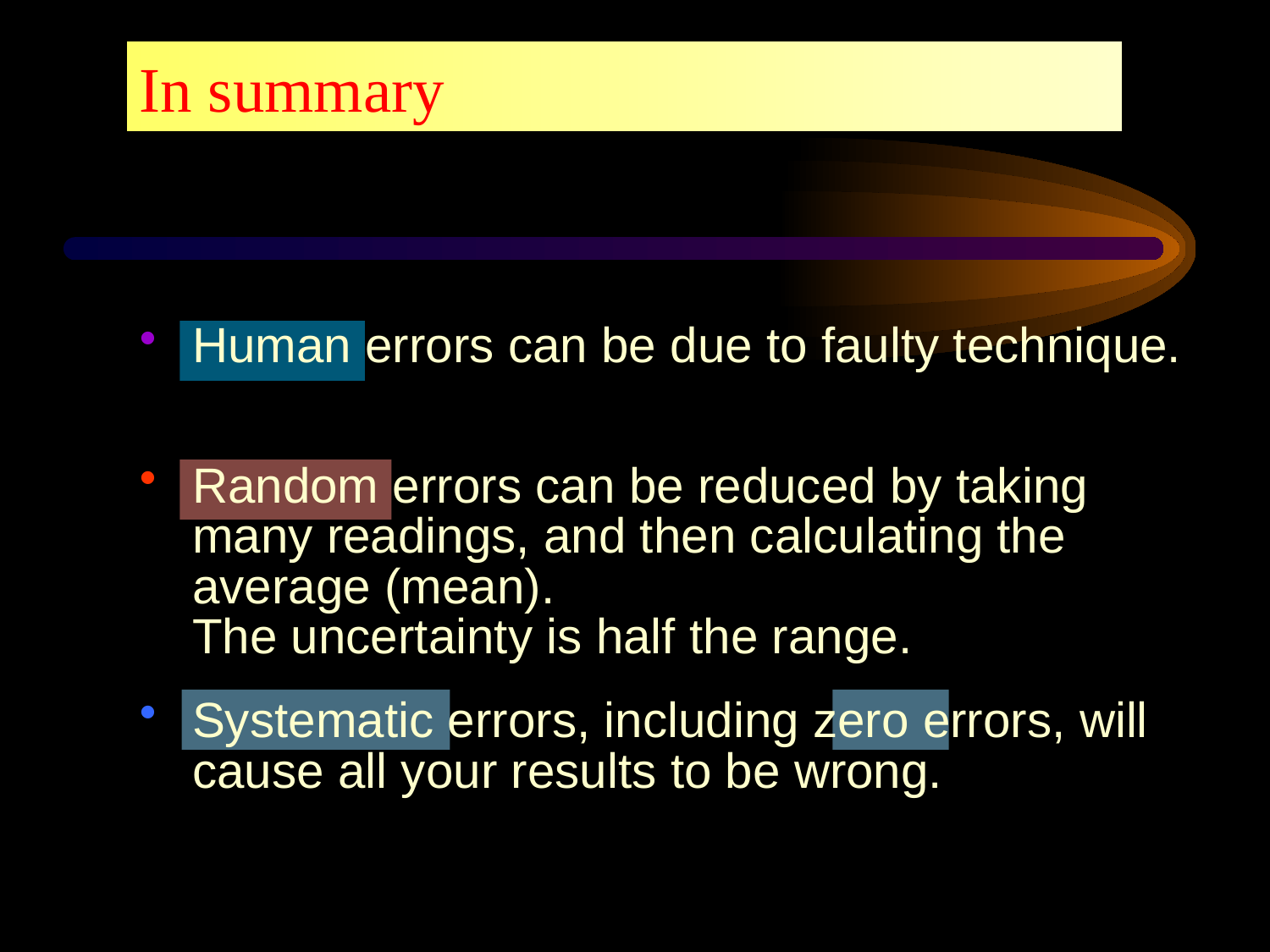

In summary
Human errors can be due to faulty technique.

Random errors can be reduced by taking many readings, and then calculating the average (mean).
The uncertainty is half the range.

Systematic errors, including zero errors, will cause all your results to be wrong.